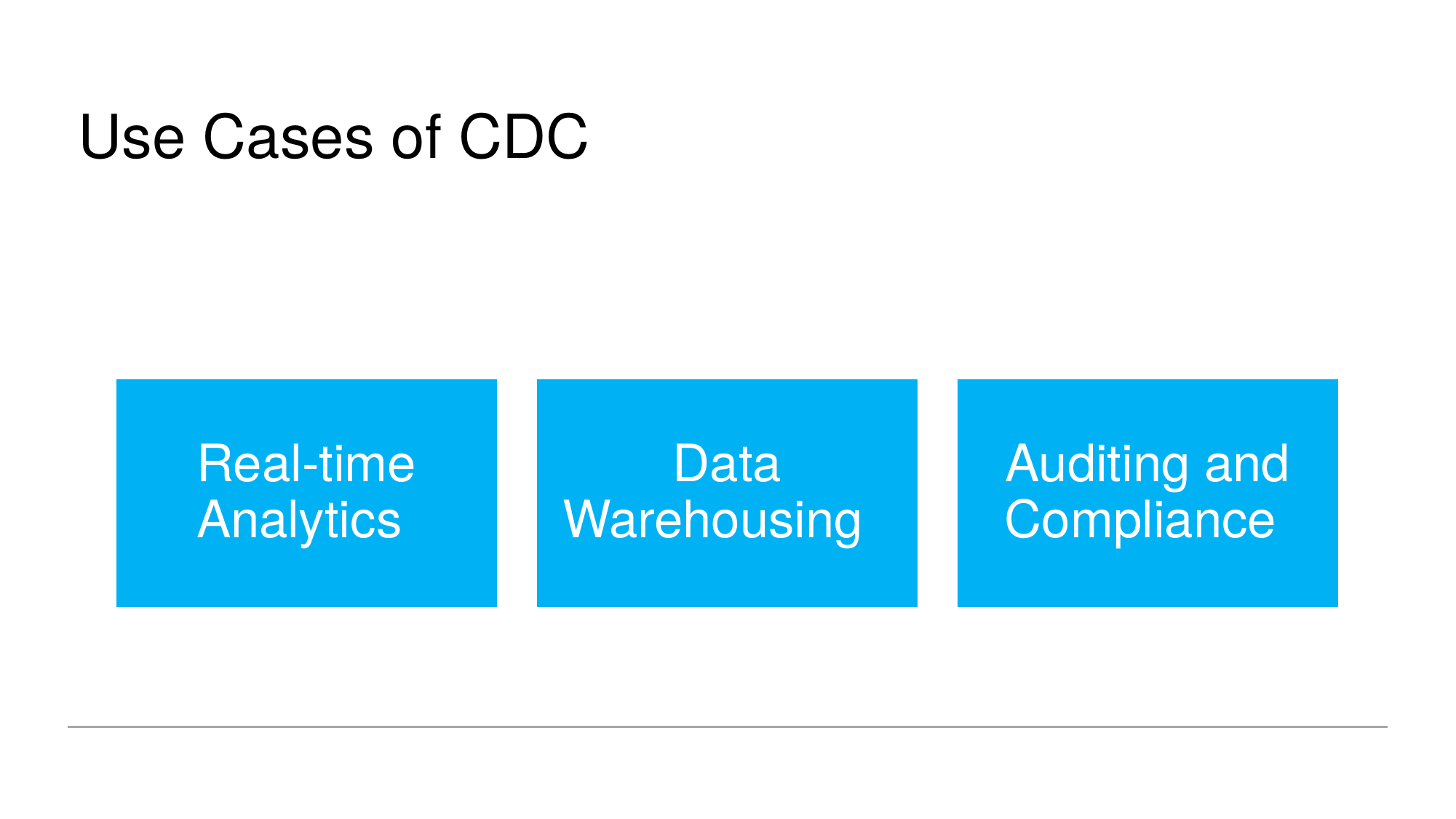

# Use Cases of CDC
Real-time Analytics
Data Warehousing
Auditing and Compliance